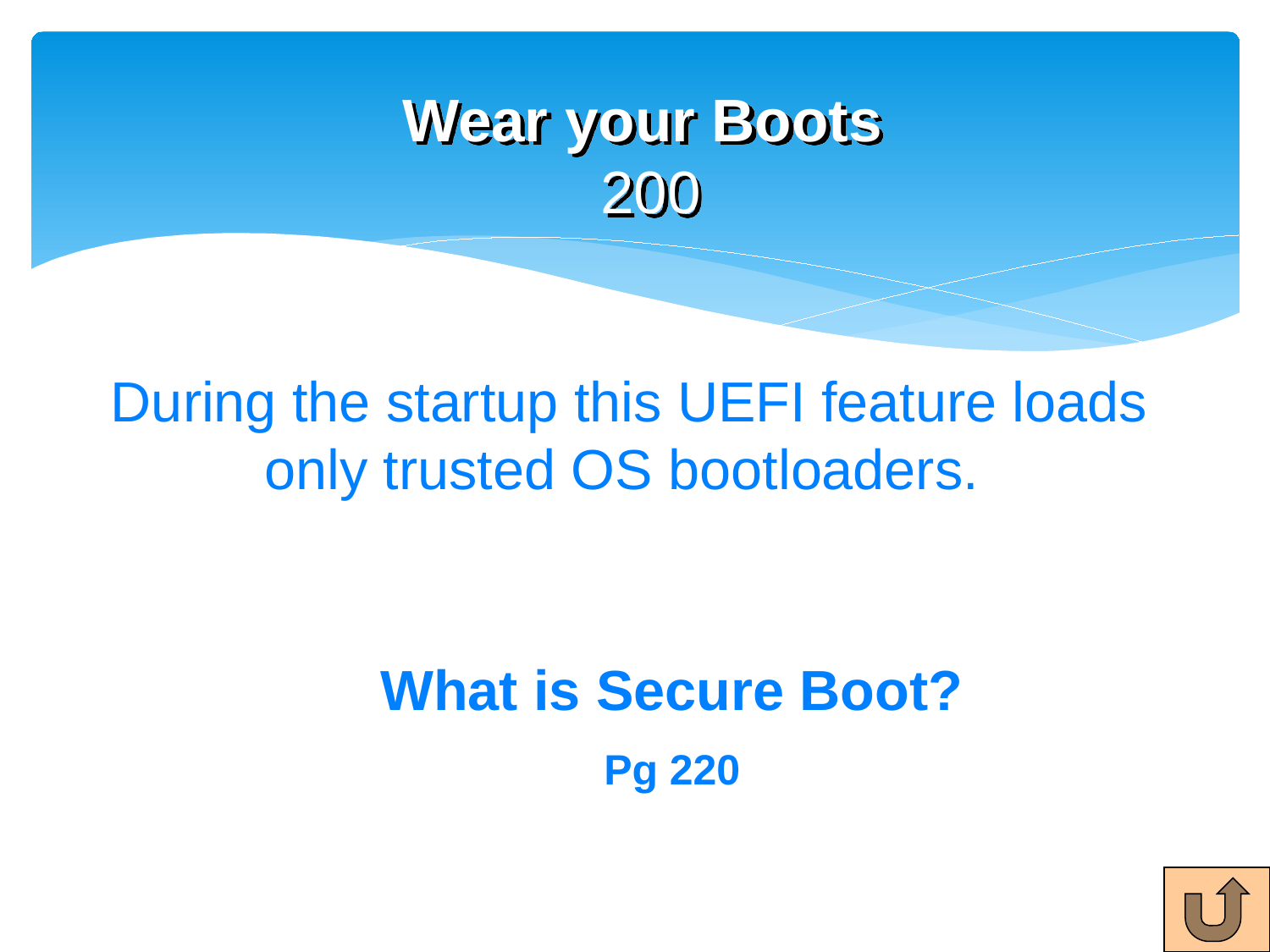

# Wear your Boots 200
During the startup this UEFI feature loads only trusted OS bootloaders.
What is Secure Boot?
Pg 220